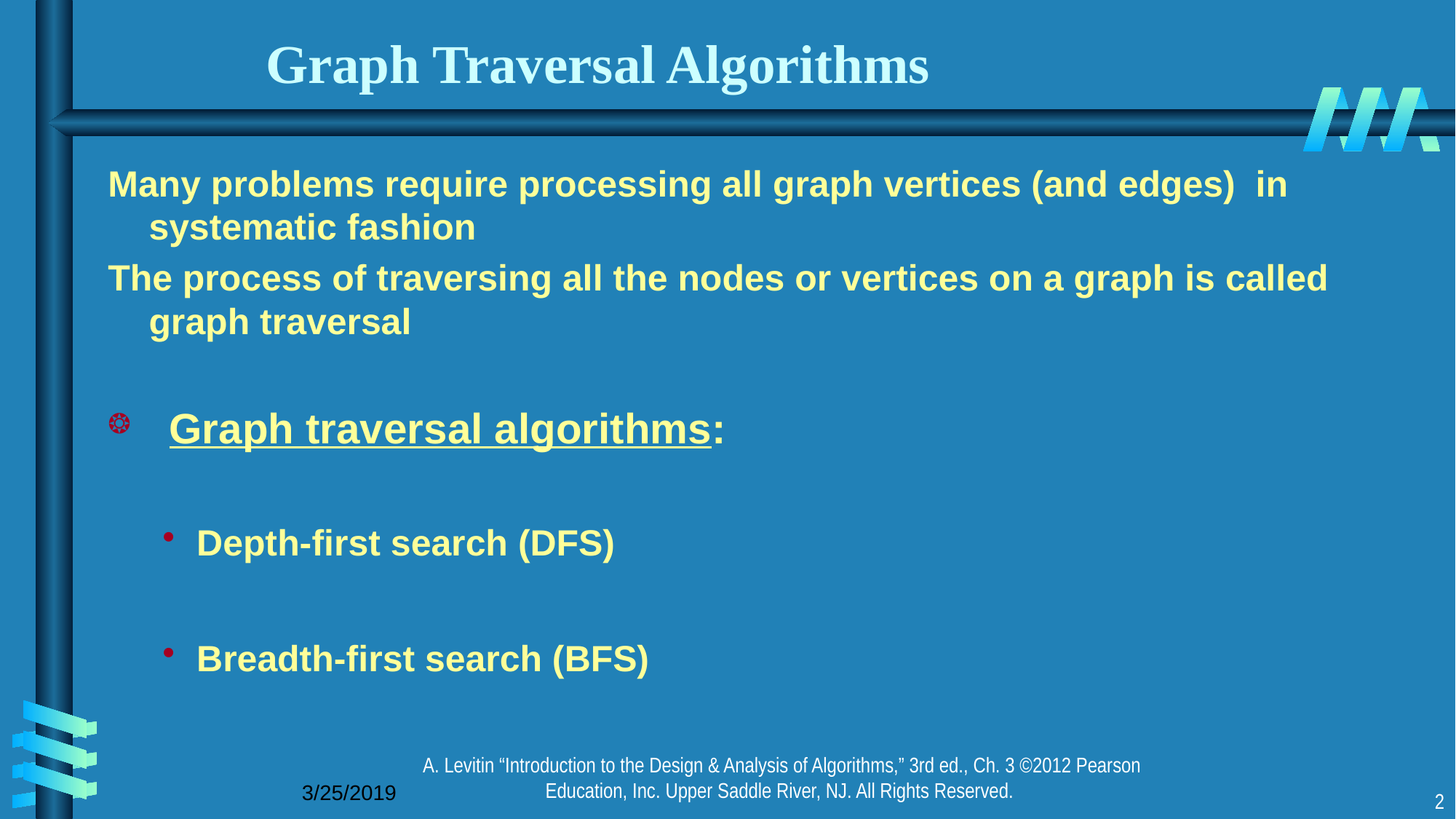

# Graph Traversal Algorithms
Many problems require processing all graph vertices (and edges)  in systematic fashion
The process of traversing all the nodes or vertices on a graph is called graph traversal

  Graph traversal algorithms:

Depth-first search (DFS)

Breadth-first search (BFS)
A. Levitin “Introduction to the Design & Analysis of Algorithms,” 3rd ed., Ch. 3 ©2012 Pearson Education, Inc. Upper Saddle River, NJ. All Rights Reserved.
3/25/2019
2